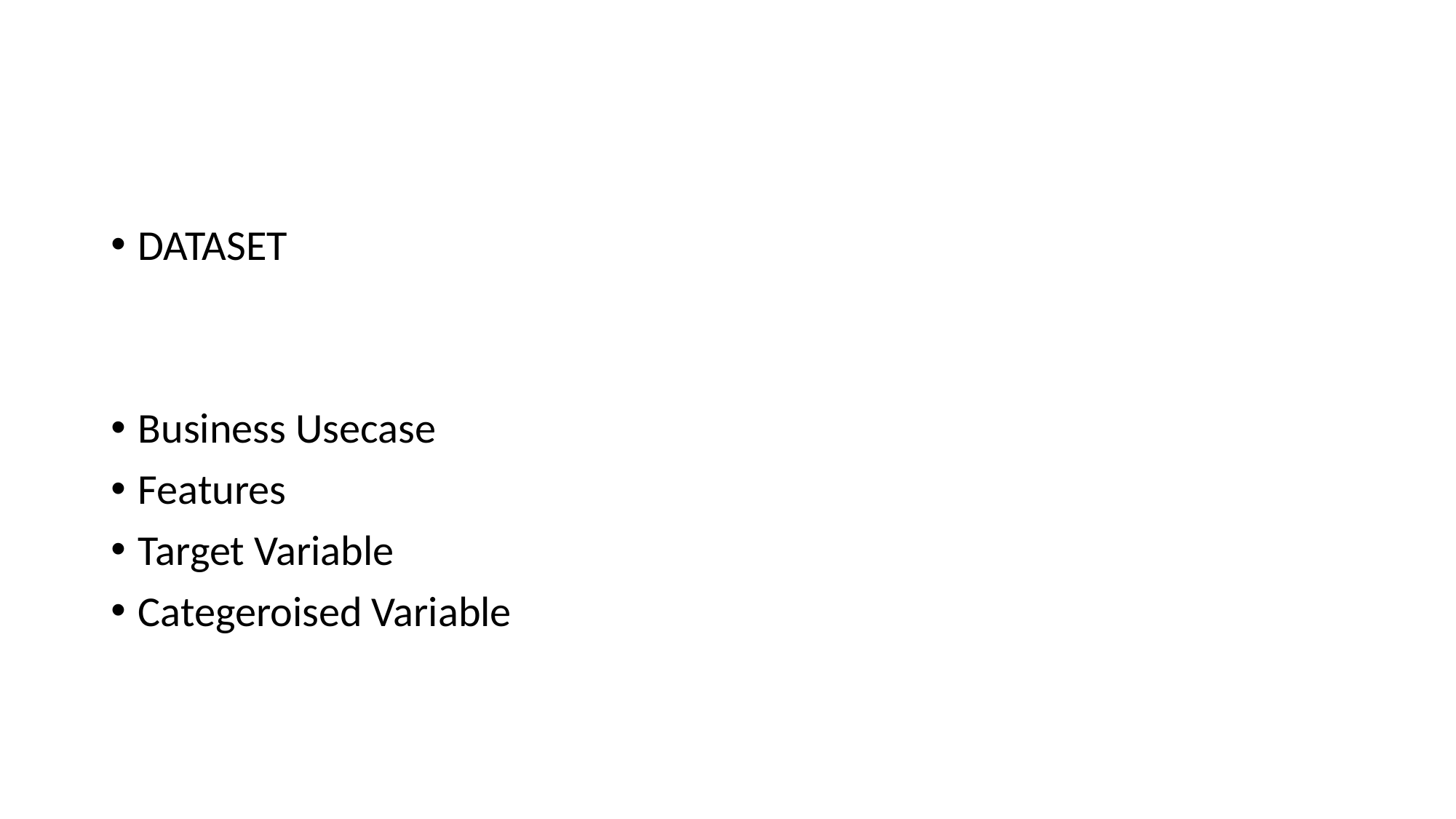

DATASET

Business Usecase
Features
Target Variable
Categeroised Variable